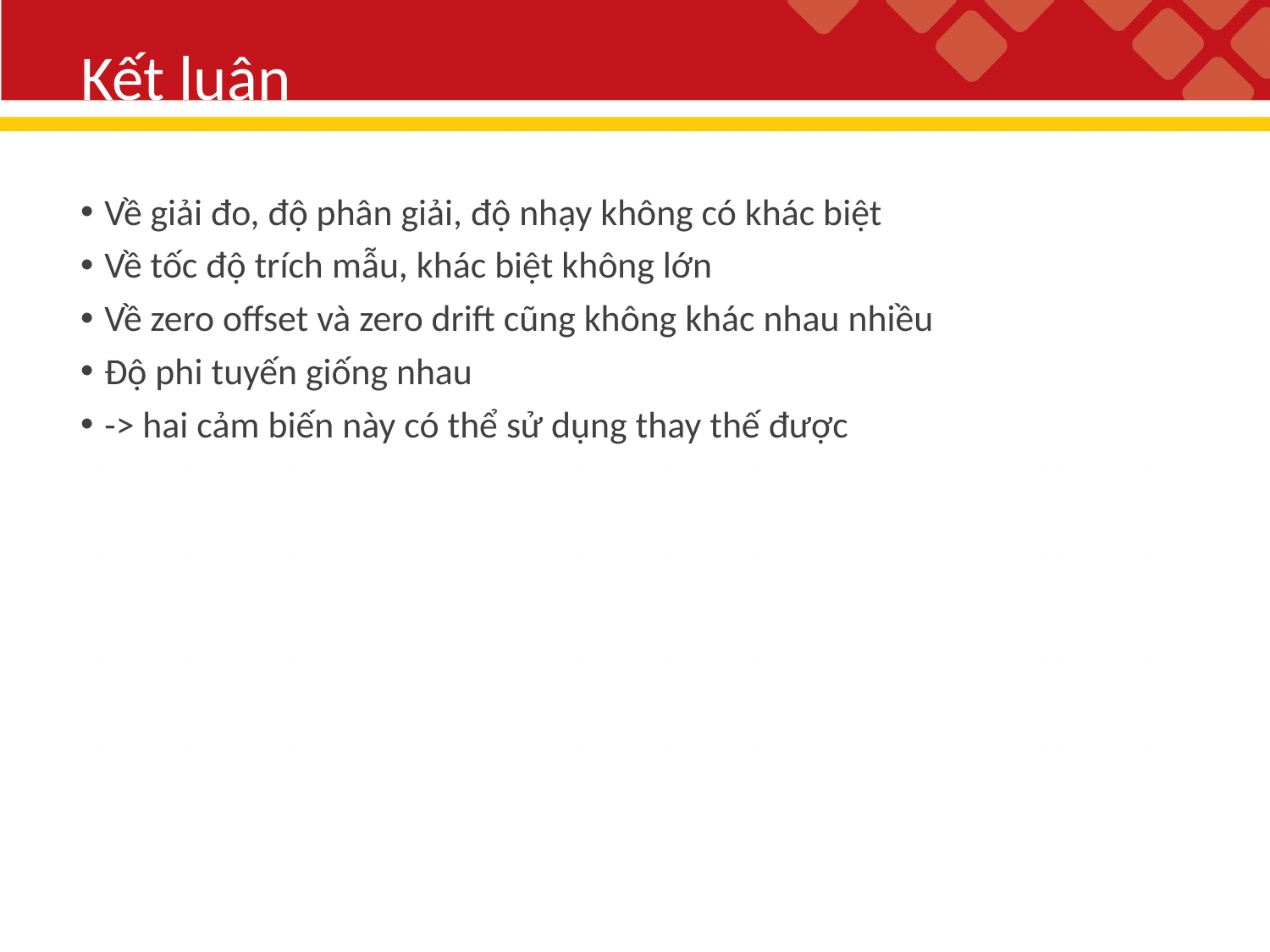

# Kết luận
Về giải đo, độ phân giải, độ nhạy không có khác biệt
Về tốc độ trích mẫu, khác biệt không lớn
Về zero offset và zero drift cũng không khác nhau nhiều
Độ phi tuyến giống nhau
-> hai cảm biến này có thể sử dụng thay thế được